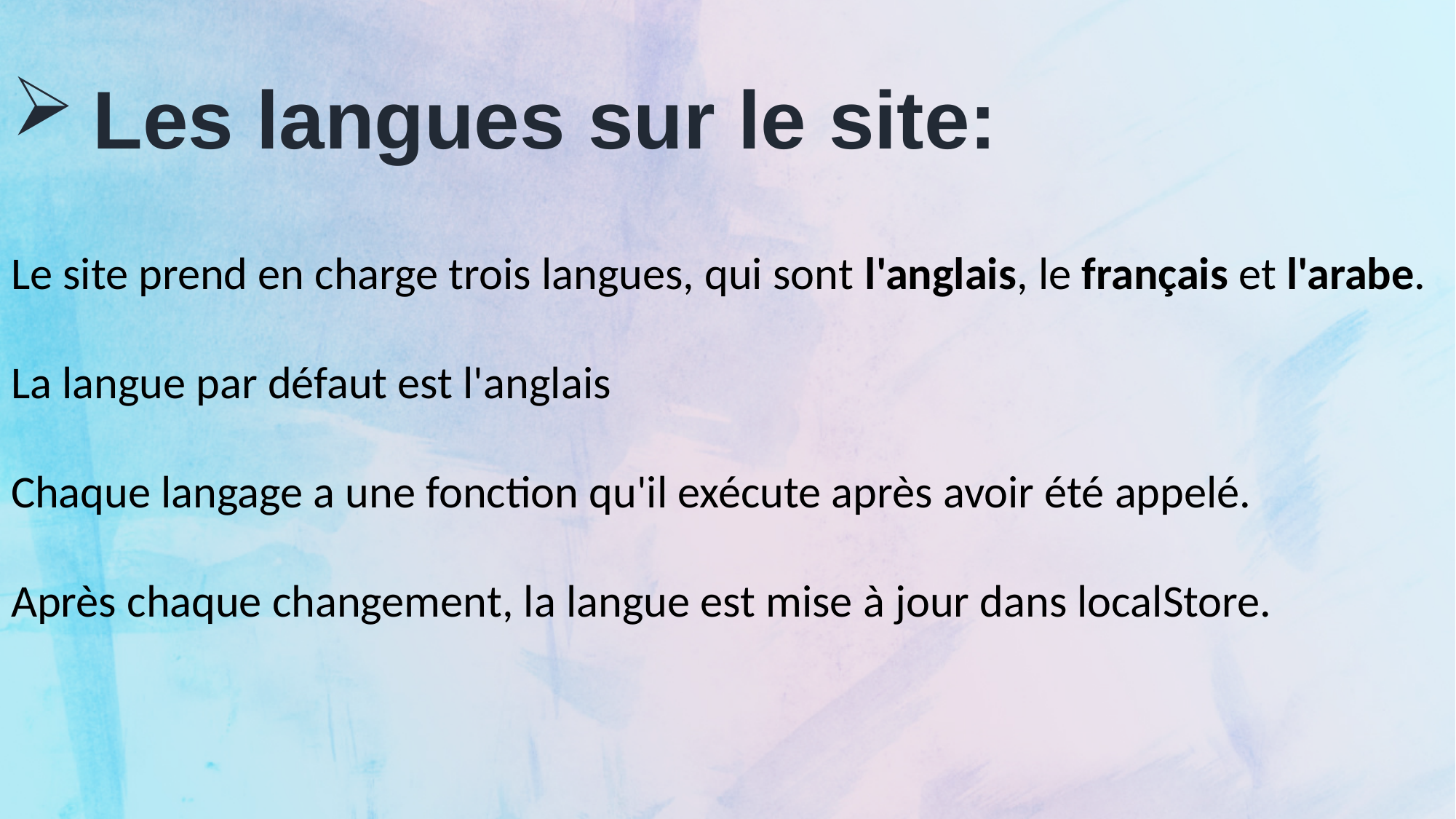

Les langues sur le site:
Le site prend en charge trois langues, qui sont l'anglais, le français et l'arabe.

La langue par défaut est l'anglais

Chaque langage a une fonction qu'il exécute après avoir été appelé.

Après chaque changement, la langue est mise à jour dans localStore.